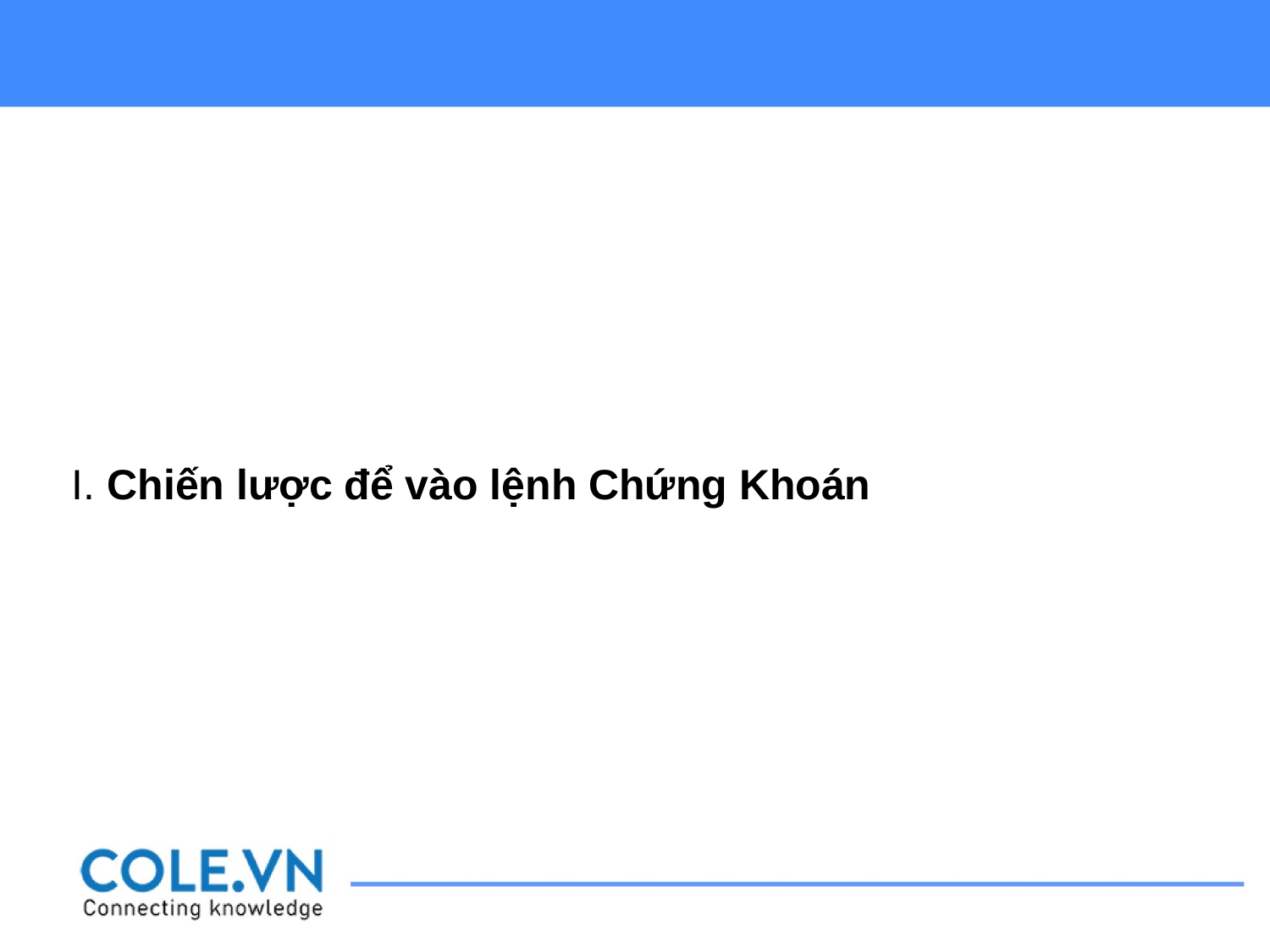

I. Chiến lược để vào lệnh Chứng Khoán